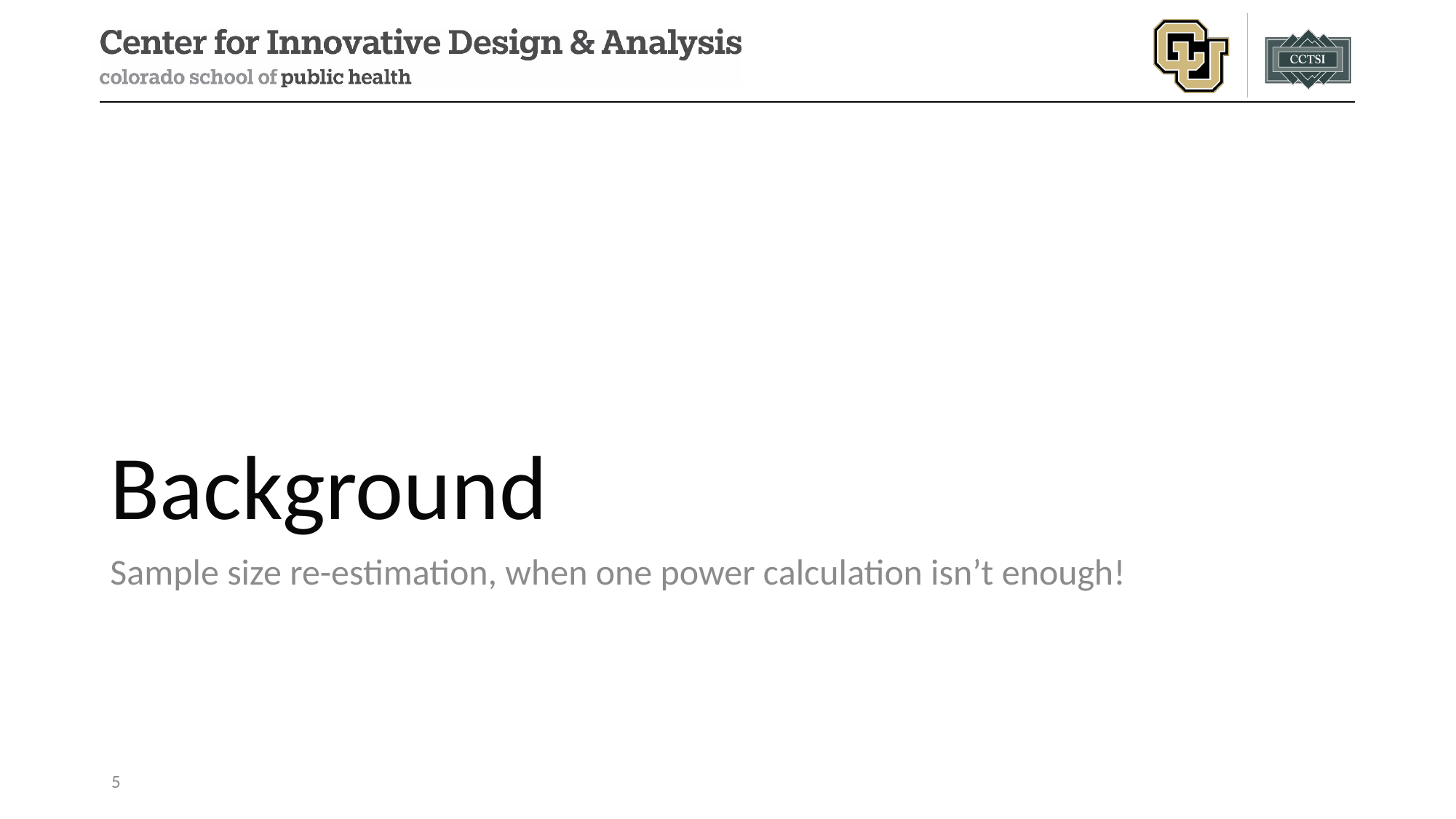

# Background
Sample size re-estimation, when one power calculation isn’t enough!
5